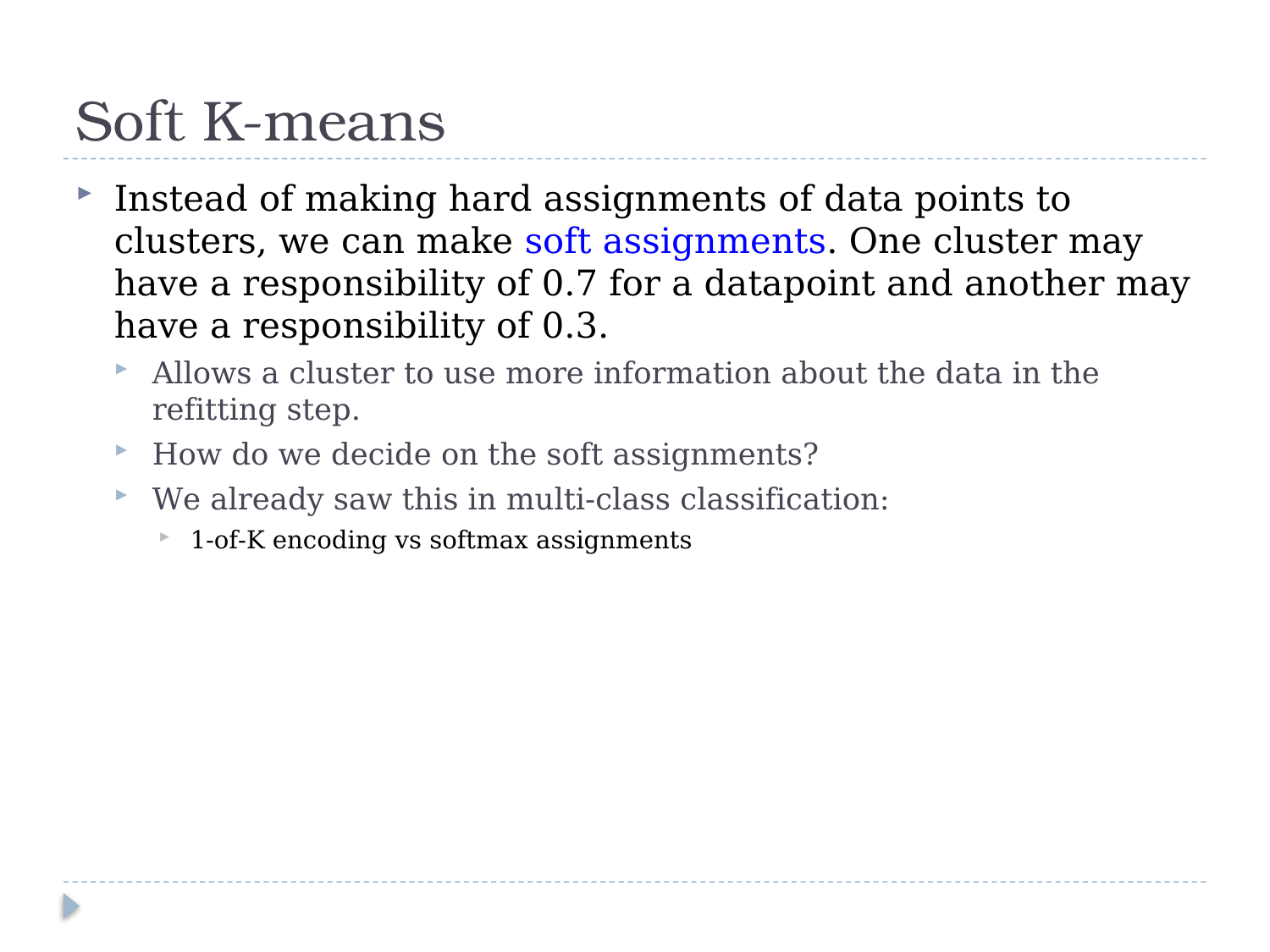

# Soft K-means
Instead of making hard assignments of data points to clusters, we can make soft assignments. One cluster may have a responsibility of 0.7 for a datapoint and another may have a responsibility of 0.3.
Allows a cluster to use more information about the data in the refitting step.
How do we decide on the soft assignments?
We already saw this in multi-class classification:
1-of-K encoding vs softmax assignments